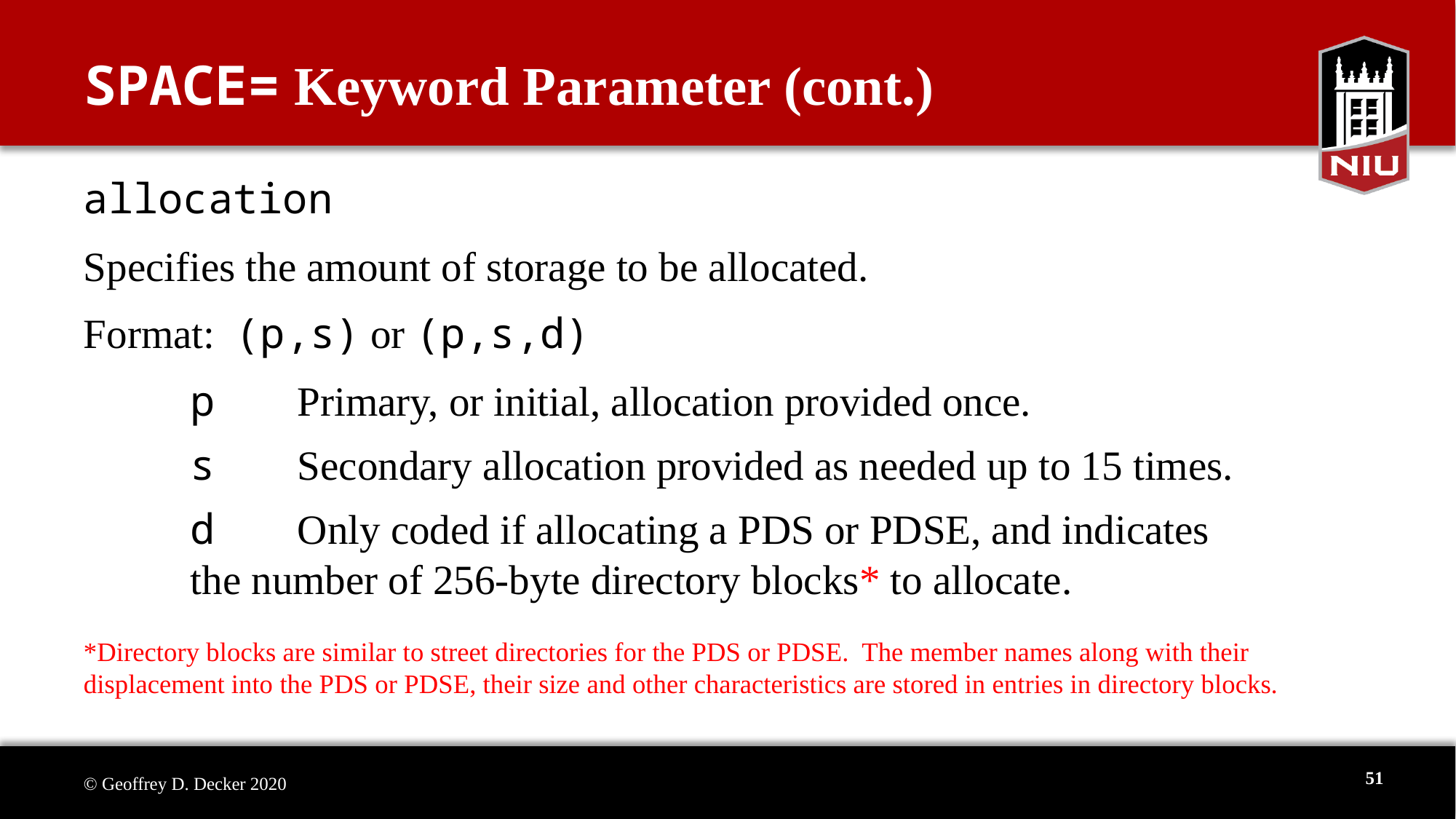

# SPACE= Keyword Parameter (cont.)
allocation

Specifies the amount of storage to be allocated.

Format:  (p,s) or (p,s,d)

	p	Primary, or initial, allocation provided once.

	s	Secondary allocation provided as needed up to 15 times.

	d	Only coded if allocating a PDS or PDSE, and indicates
		the number of 256-byte directory blocks* to allocate.

*Directory blocks are similar to street directories for the PDS or PDSE.  The member names along with their displacement into the PDS or PDSE, their size and other characteristics are stored in entries in directory blocks.

51
© Geoffrey D. Decker 2020